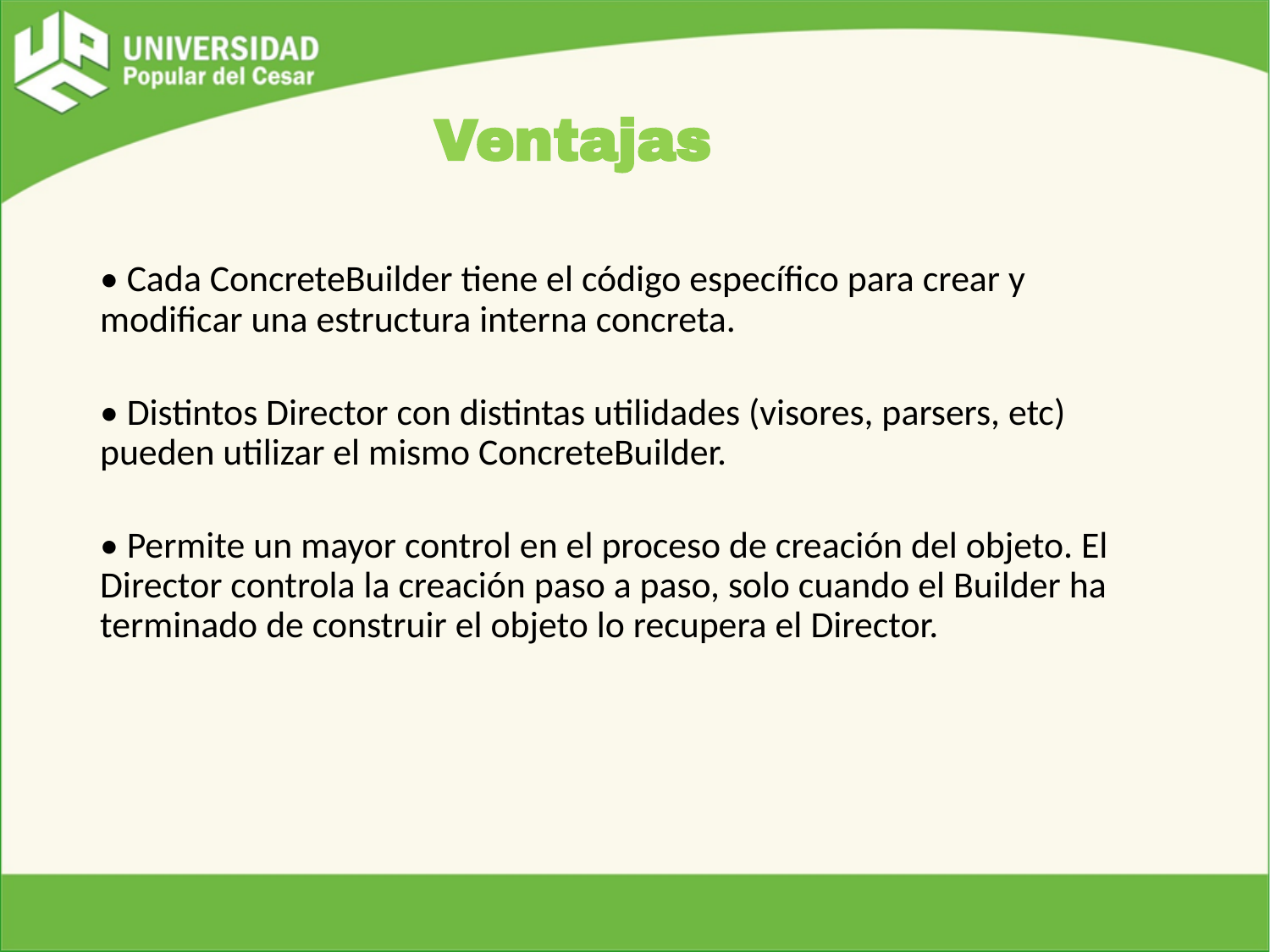

# Ventajas
• Cada ConcreteBuilder tiene el código específico para crear y modificar una estructura interna concreta.
• Distintos Director con distintas utilidades (visores, parsers, etc) pueden utilizar el mismo ConcreteBuilder.
• Permite un mayor control en el proceso de creación del objeto. El Director controla la creación paso a paso, solo cuando el Builder ha terminado de construir el objeto lo recupera el Director.